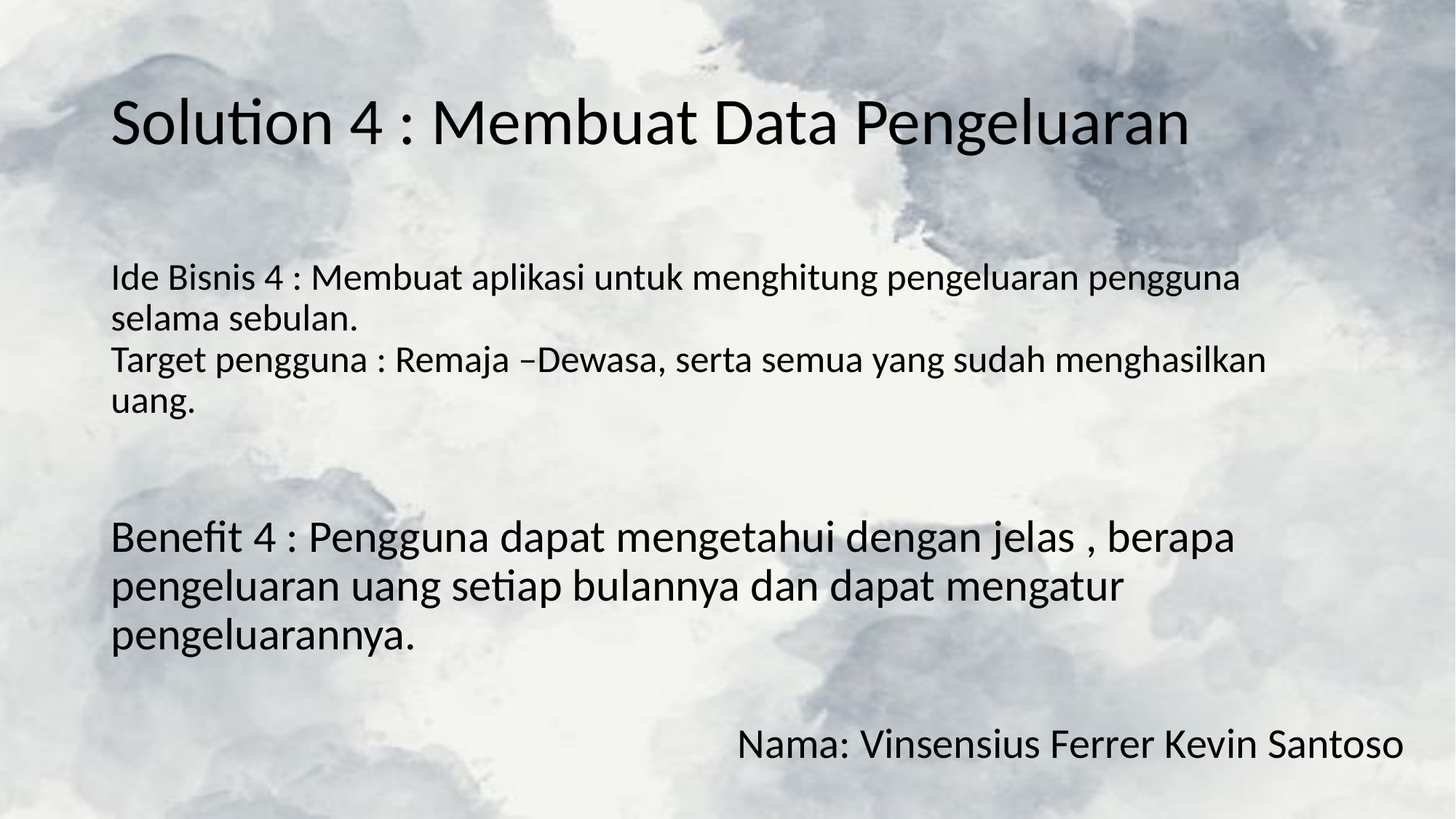

# Solution 4 : Membuat Data Pengeluaran
Ide Bisnis 4 : Membuat aplikasi untuk menghitung pengeluaran pengguna selama sebulan.
Target pengguna : Remaja –Dewasa, serta semua yang sudah menghasilkan uang.
Benefit 4 : Pengguna dapat mengetahui dengan jelas , berapa pengeluaran uang setiap bulannya dan dapat mengatur pengeluarannya.
Nama: Vinsensius Ferrer Kevin Santoso